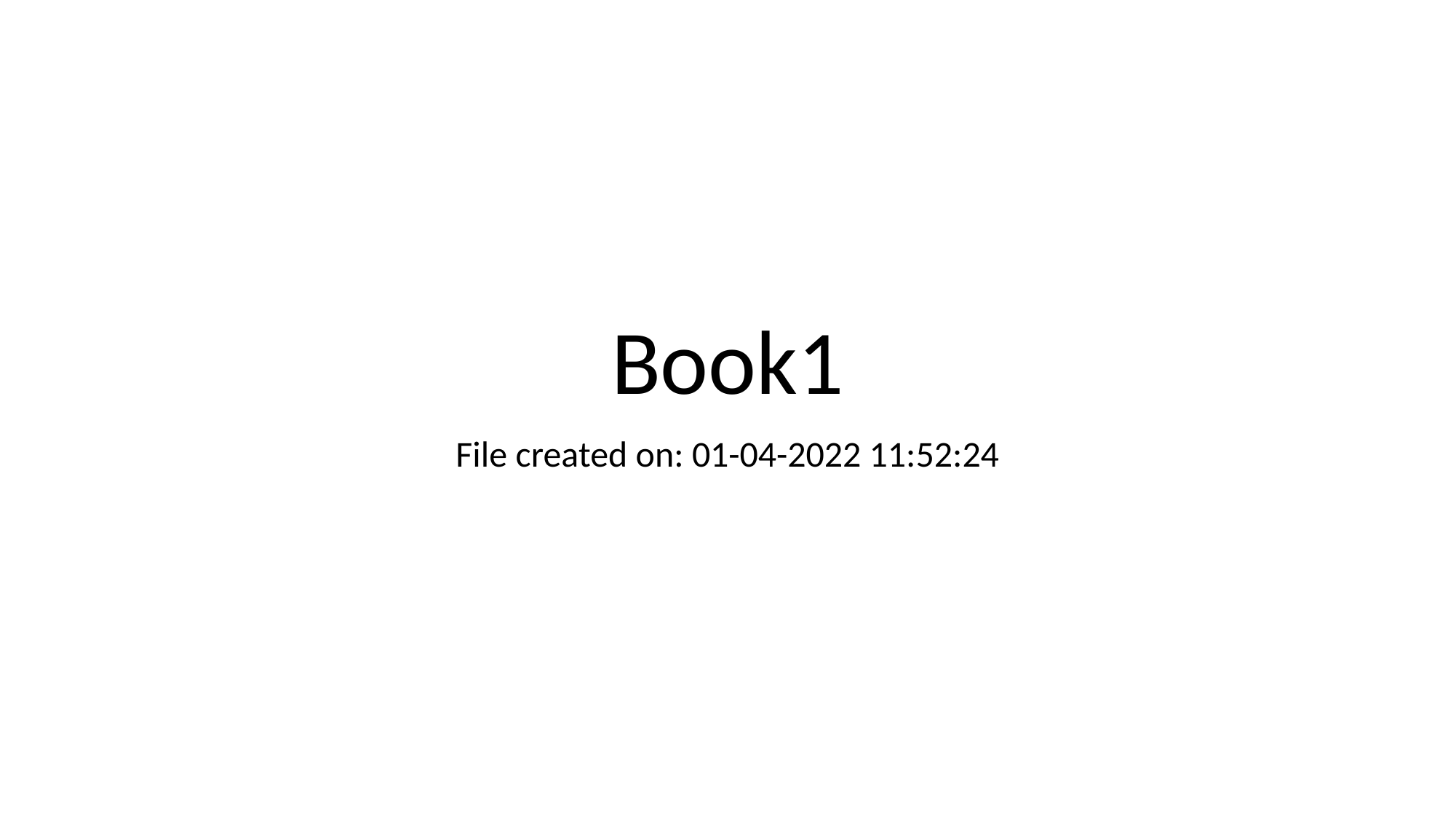

# Book1
File created on: 01-04-2022 11:52:24